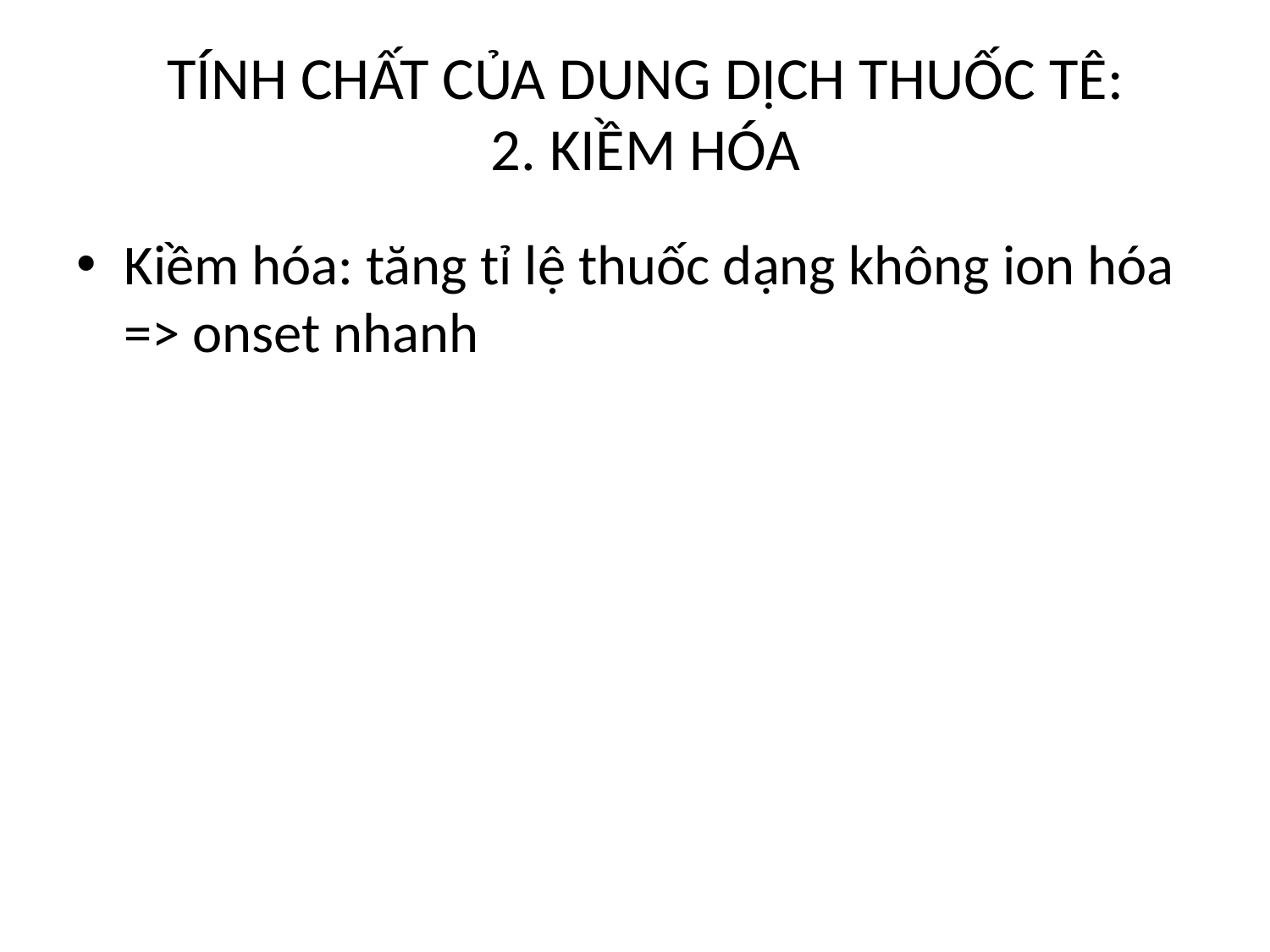

# TÍNH CHẤT CỦA DUNG DỊCH THUỐC TÊ: 2. KIỀM HÓA
Kiềm hóa: tăng tỉ lệ thuốc dạng không ion hóa => onset nhanh